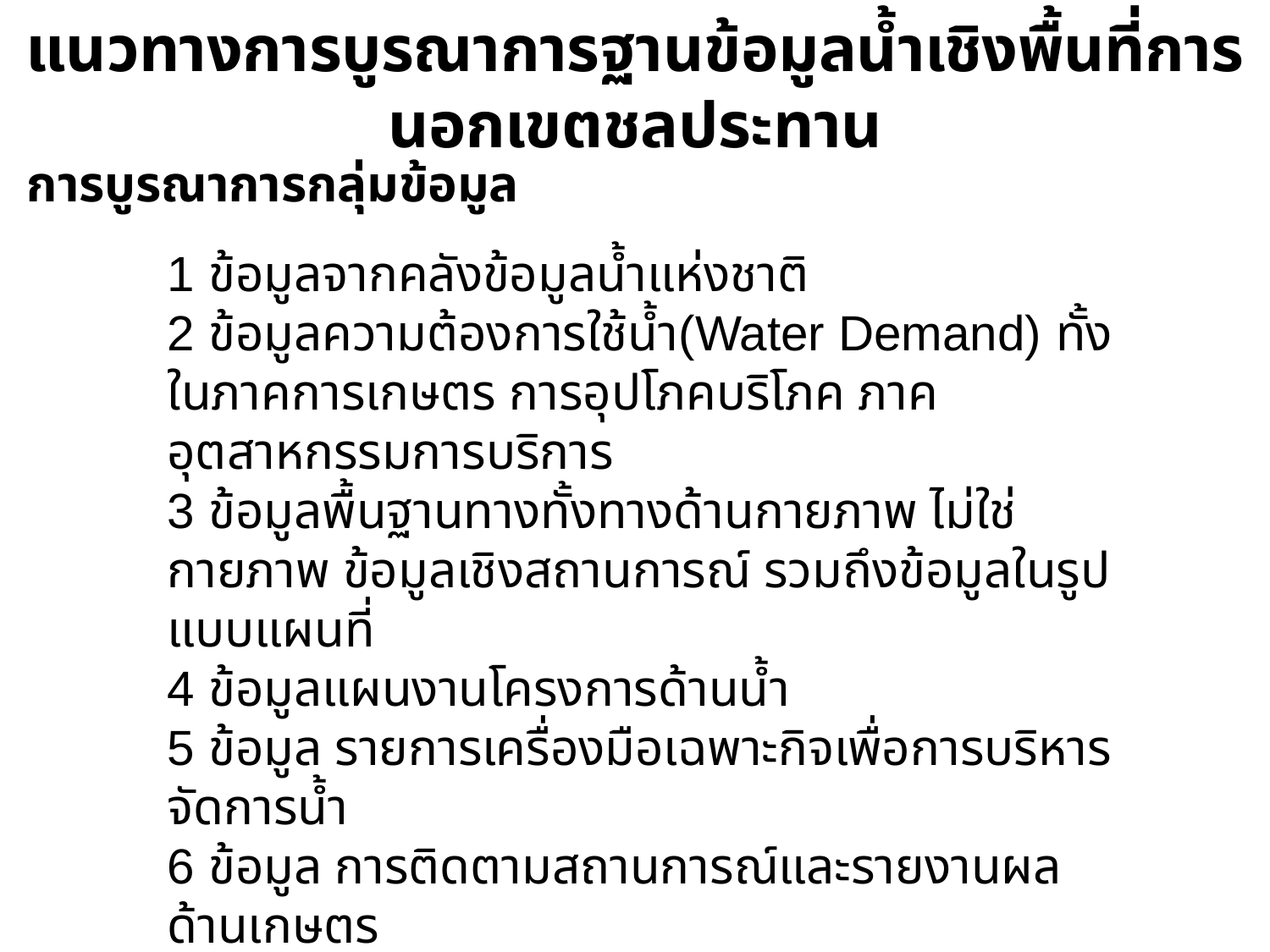

แนวทางการบูรณาการฐานข้อมูลน้ำเชิงพื้นที่การนอกเขตชลประทาน
การบูรณาการกลุ่มข้อมูล
1 ข้อมูลจากคลังข้อมูลน้ำแห่งชาติ
2 ข้อมูลความต้องการใช้น้ำ(Water Demand) ทั้งในภาคการเกษตร การอุปโภคบริโภค ภาคอุตสาหกรรมการบริการ
3 ข้อมูลพื้นฐานทางทั้งทางด้านกายภาพ ไม่ใช่กายภาพ ข้อมูลเชิงสถานการณ์ รวมถึงข้อมูลในรูปแบบแผนที่
4 ข้อมูลแผนงานโครงการด้านน้ำ
5 ข้อมูล รายการเครื่องมือเฉพาะกิจเพื่อการบริหารจัดการน้ำ
6 ข้อมูล การติดตามสถานการณ์และรายงานผล ด้านเกษตร